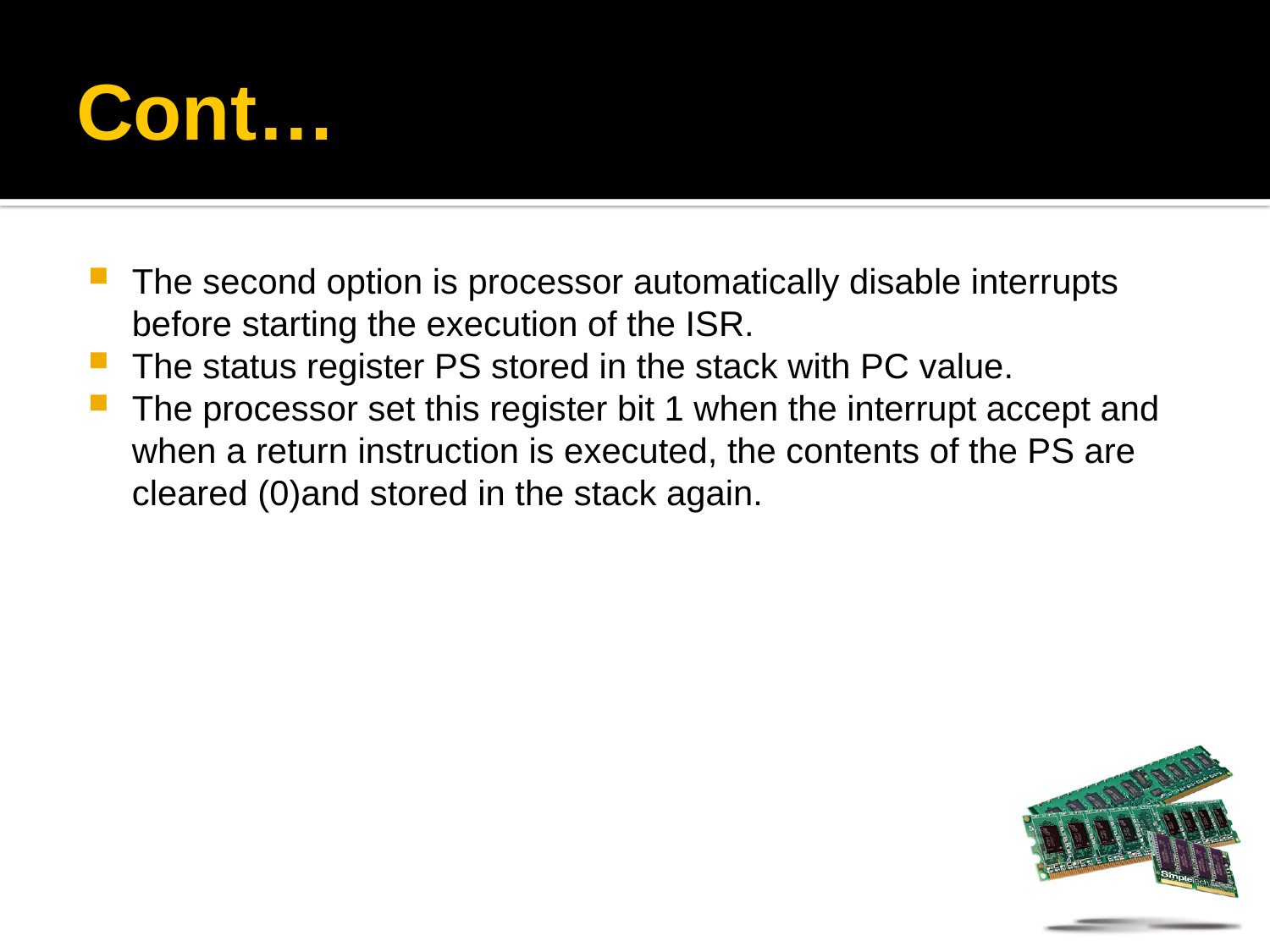

# Cont…
The second option is processor automatically disable interrupts before starting the execution of the ISR.
The status register PS stored in the stack with PC value.
The processor set this register bit 1 when the interrupt accept and when a return instruction is executed, the contents of the PS are cleared (0)and stored in the stack again.